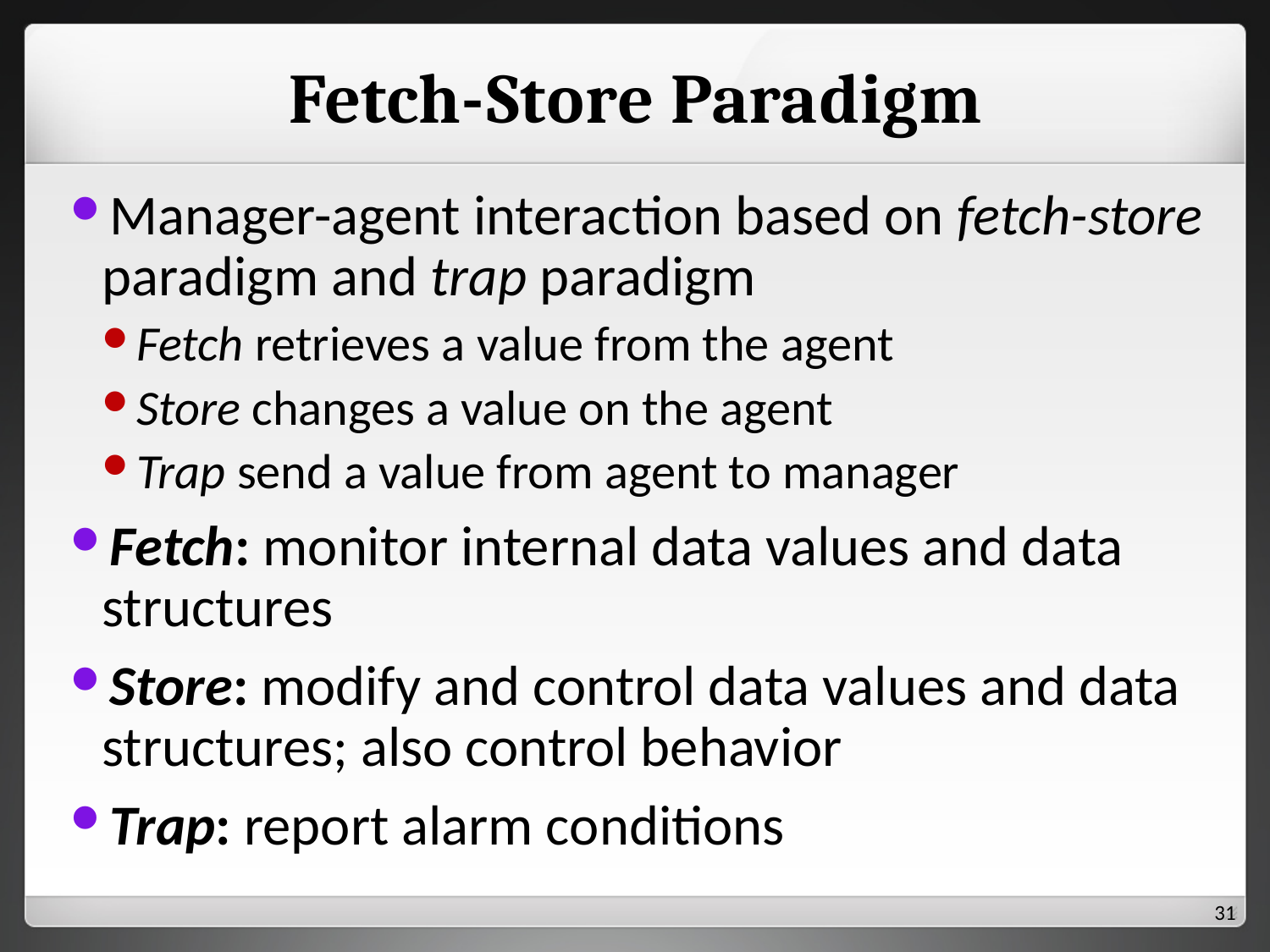

# Fetch-Store Paradigm
Manager-agent interaction based on fetch-store paradigm and trap paradigm
Fetch retrieves a value from the agent
Store changes a value on the agent
Trap send a value from agent to manager
Fetch: monitor internal data values and data structures
Store: modify and control data values and data structures; also control behavior
Trap: report alarm conditions
31